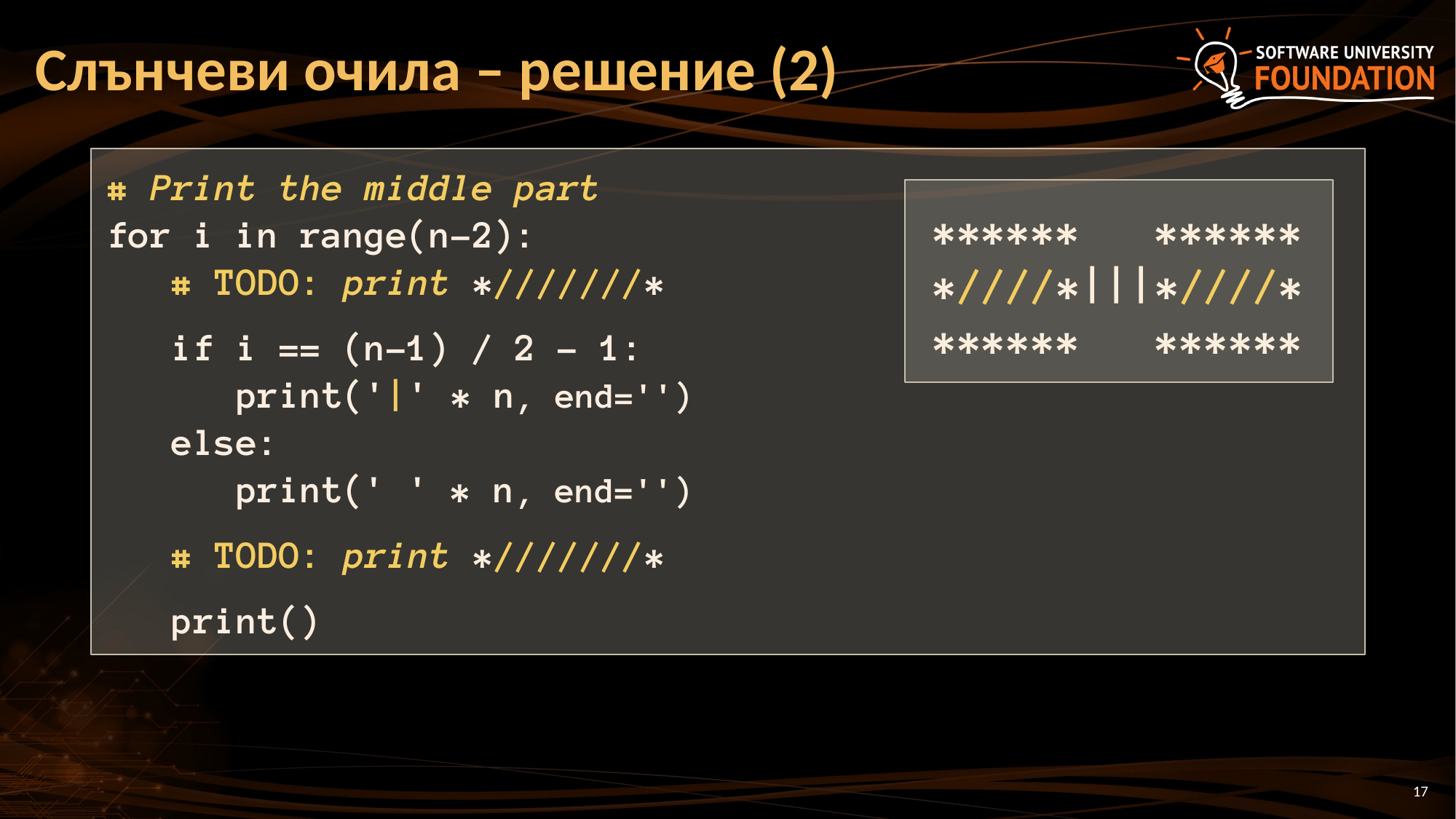

# Слънчеви очила – решение (2)
# Print the middle part
for i in range(n-2):
   # TODO: print *///////*
   if i == (n-1) / 2 - 1:
      print('|' * n, end='')
   else:
      print(' ' * n, end='')
   # TODO: print *///////*
   print()
******   ******
*////*|||*////*
******   ******
17